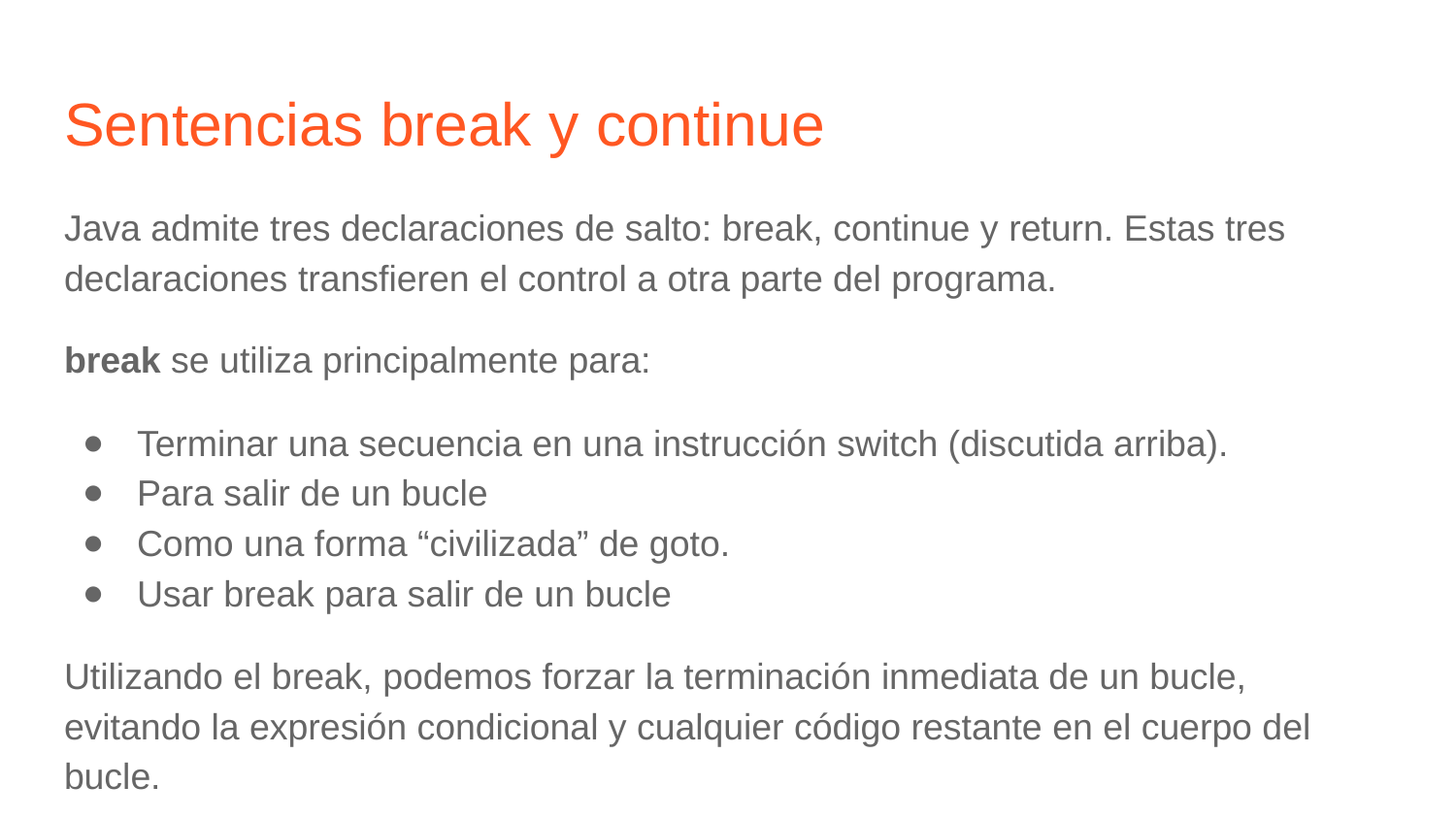

# Sentencias break y continue
Java admite tres declaraciones de salto: break, continue y return. Estas tres declaraciones transfieren el control a otra parte del programa.
break se utiliza principalmente para:
Terminar una secuencia en una instrucción switch (discutida arriba).
Para salir de un bucle
Como una forma “civilizada” de goto.
Usar break para salir de un bucle
Utilizando el break, podemos forzar la terminación inmediata de un bucle, evitando la expresión condicional y cualquier código restante en el cuerpo del bucle.